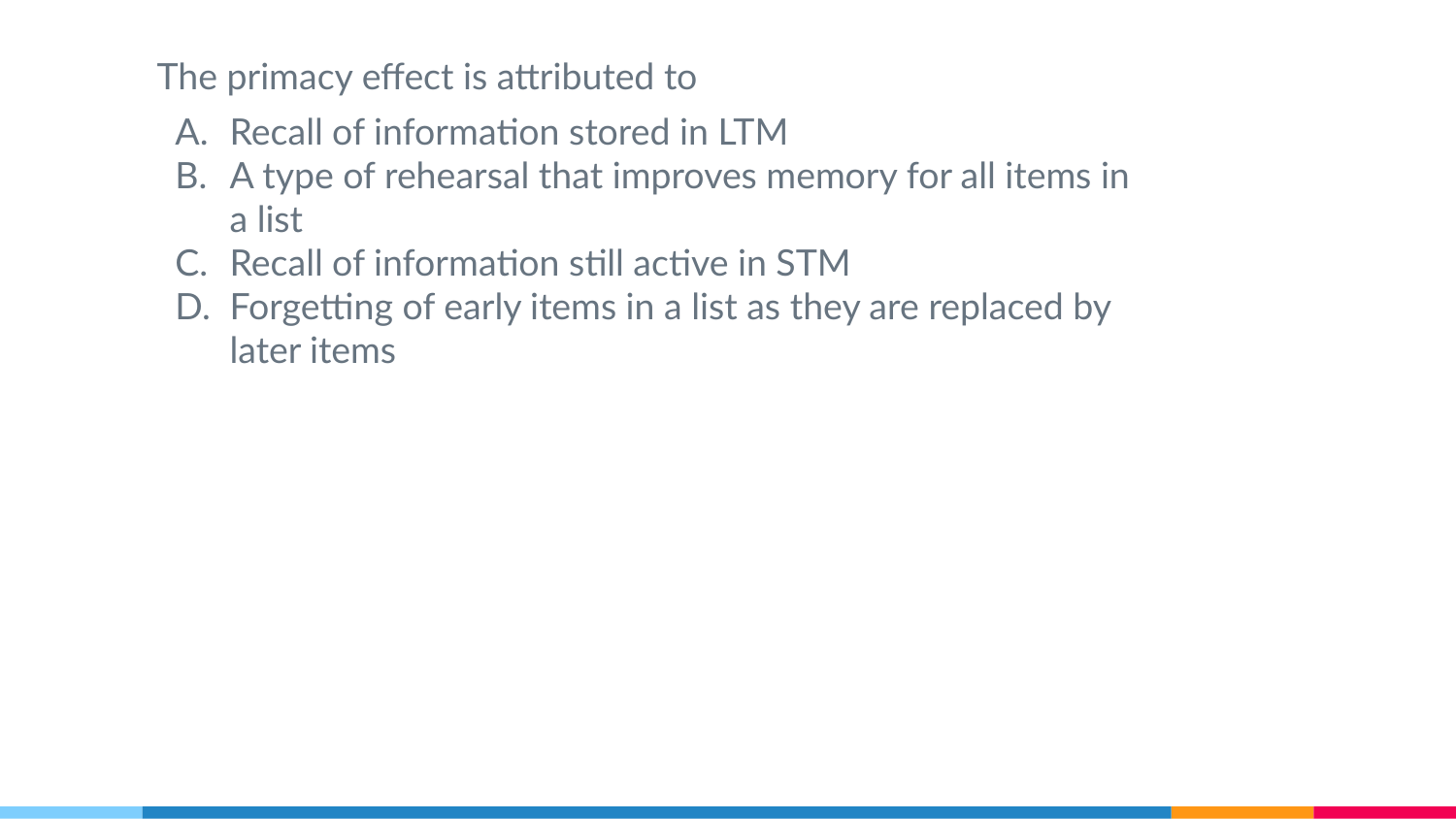

The primacy effect is attributed to
Recall of information stored in LTM
A type of rehearsal that improves memory for all items in a list
Recall of information still active in STM
Forgetting of early items in a list as they are replaced by later items